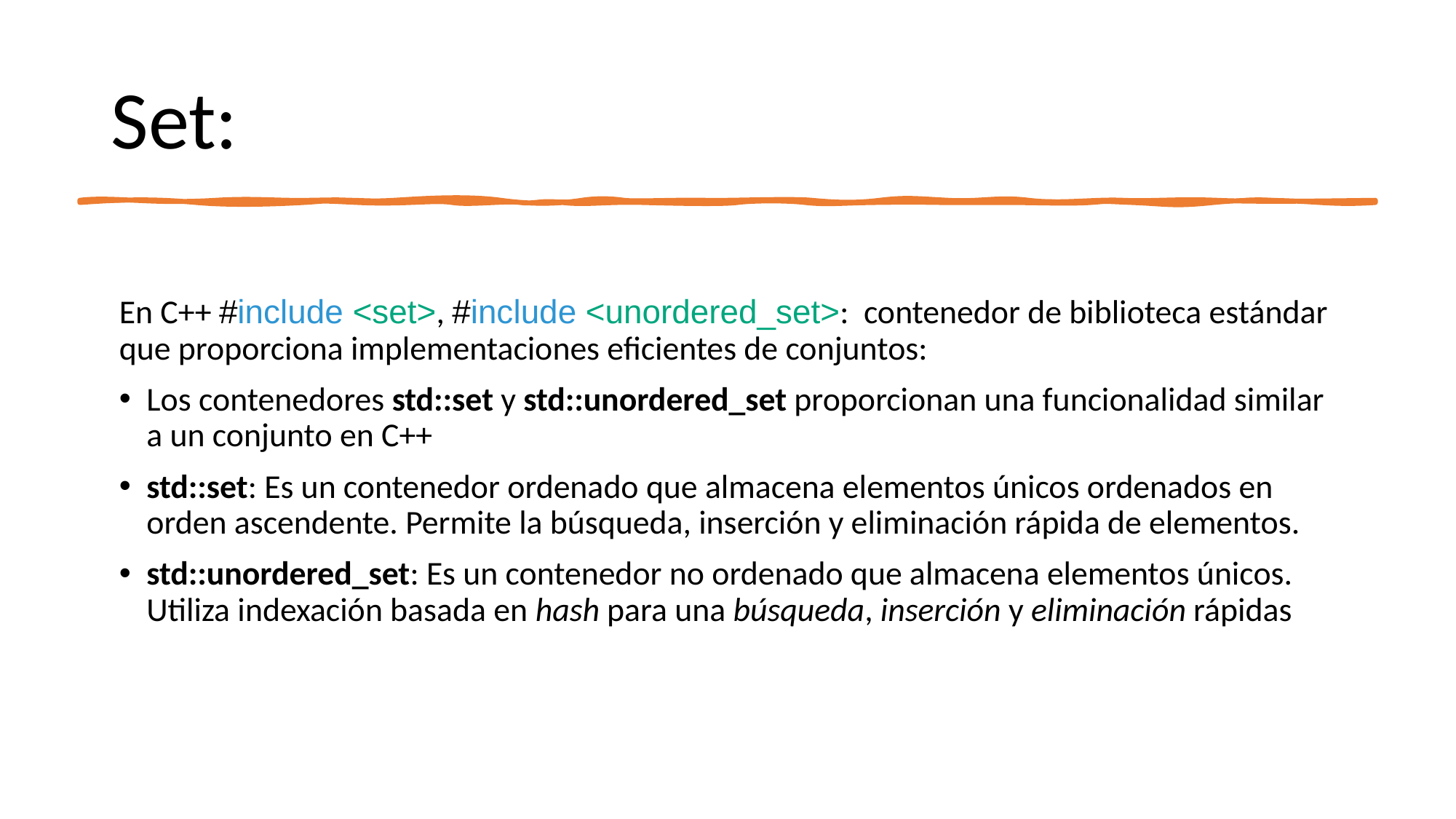

# Set:

En C++ #include <set>, #include <unordered_set>:  contenedor de biblioteca estándar que proporciona implementaciones eficientes de conjuntos:
Los contenedores std::set y std::unordered_set proporcionan una funcionalidad similar a un conjunto en C++
std::set: Es un contenedor ordenado que almacena elementos únicos ordenados en orden ascendente. Permite la búsqueda, inserción y eliminación rápida de elementos.
std::unordered_set: Es un contenedor no ordenado que almacena elementos únicos. Utiliza indexación basada en hash para una búsqueda, inserción y eliminación rápidas